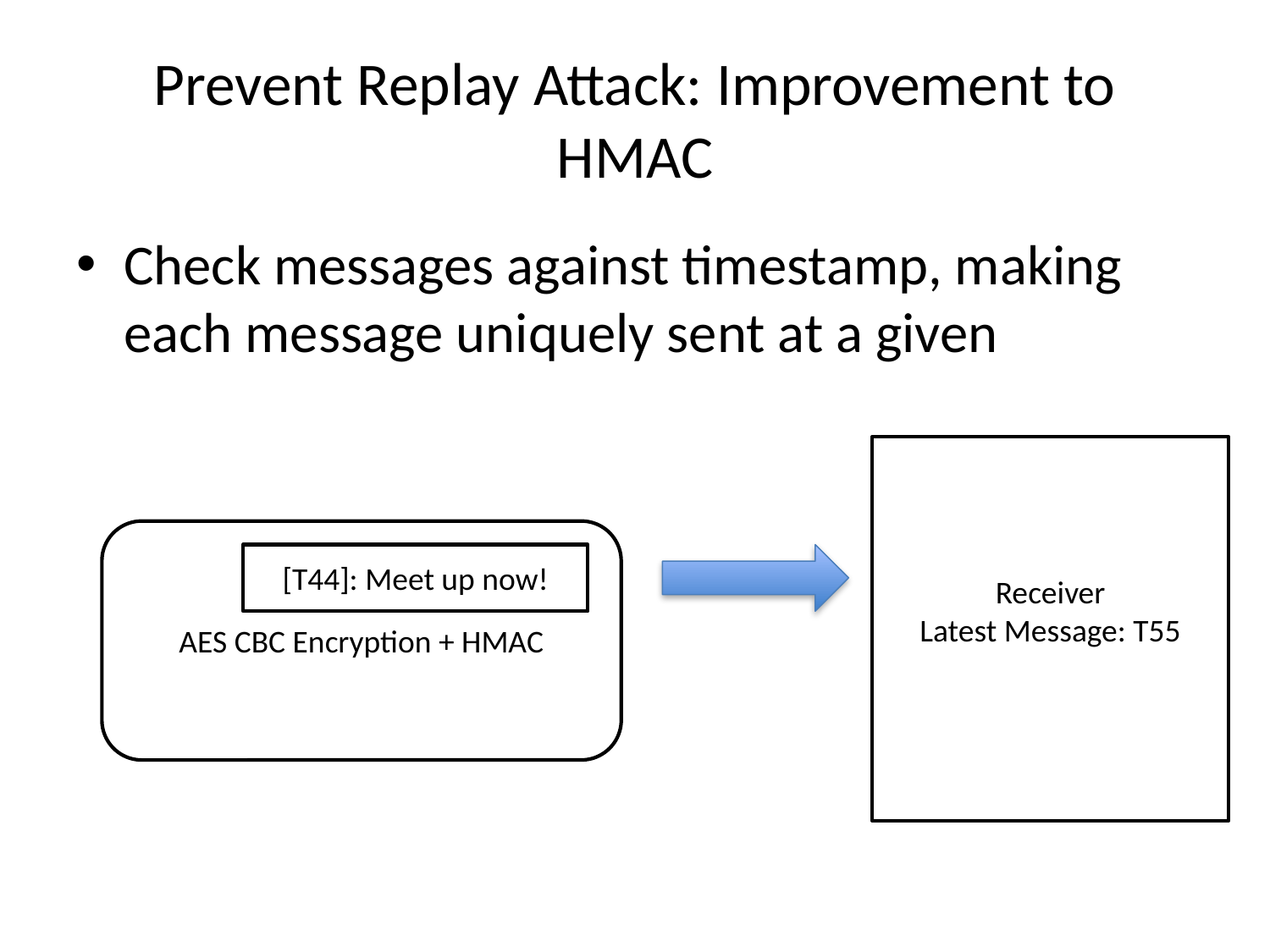

# Prevent Replay Attack: Improvement to HMAC
Check messages against timestamp, making each message uniquely sent at a given
Receiver
Latest Message: T55

AES CBC Encryption + HMAC
[T44]: Meet up now!